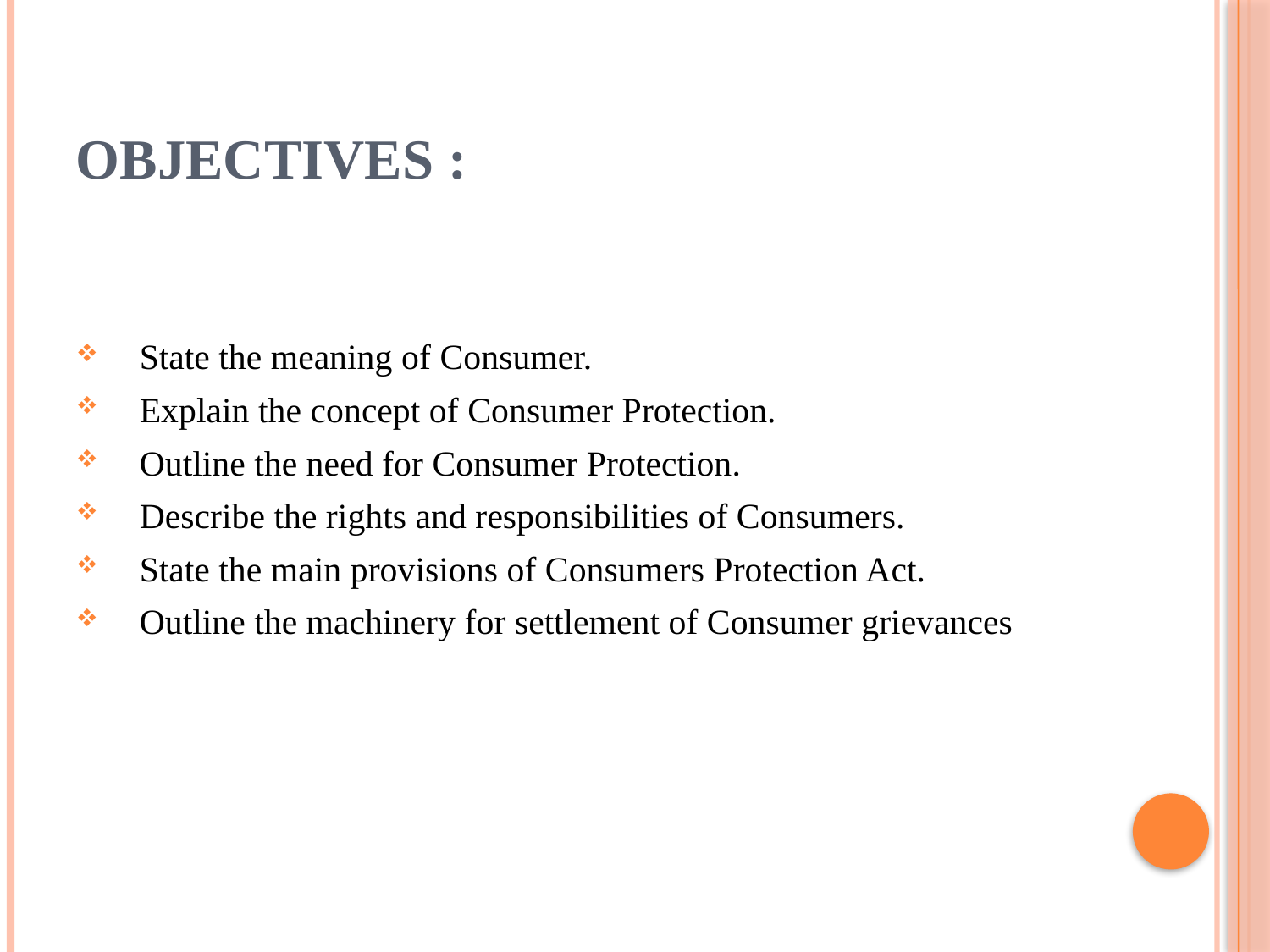

# OBJECTIVES :

State the meaning of Consumer.
Explain the concept of Consumer Protection.
Outline the need for Consumer Protection.
Describe the rights and responsibilities of Consumers.
State the main provisions of Consumers Protection Act.
Outline the machinery for settlement of Consumer grievances